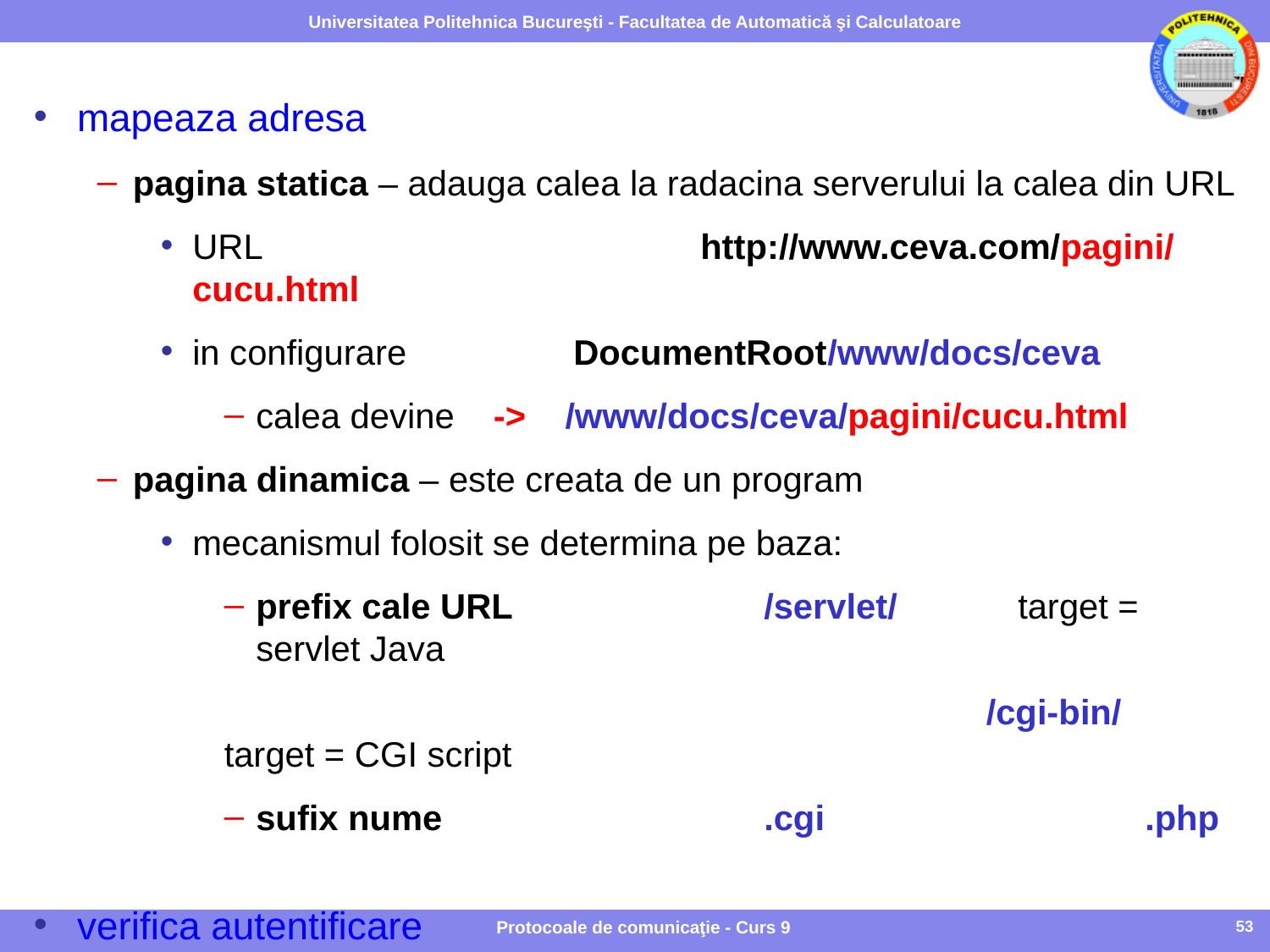

mapeaza adresa
pagina statica – adauga calea la radacina serverului la calea din URL
URL				http://www.ceva.com/pagini/cucu.html
in configurare	 	DocumentRoot	/www/docs/ceva
calea devine    ->    /www/docs/ceva/pagini/cucu.html
pagina dinamica – este creata de un program
mecanismul folosit se determina pe baza:
prefix cale URL 		/servlet/	target = servlet Java
						/cgi-bin/	target = CGI script
sufix nume			.cgi			.php
verifica autentificare
cod eroare daca resursa ceruta este protejata
Protocoale de comunicaţie - Curs 9
53